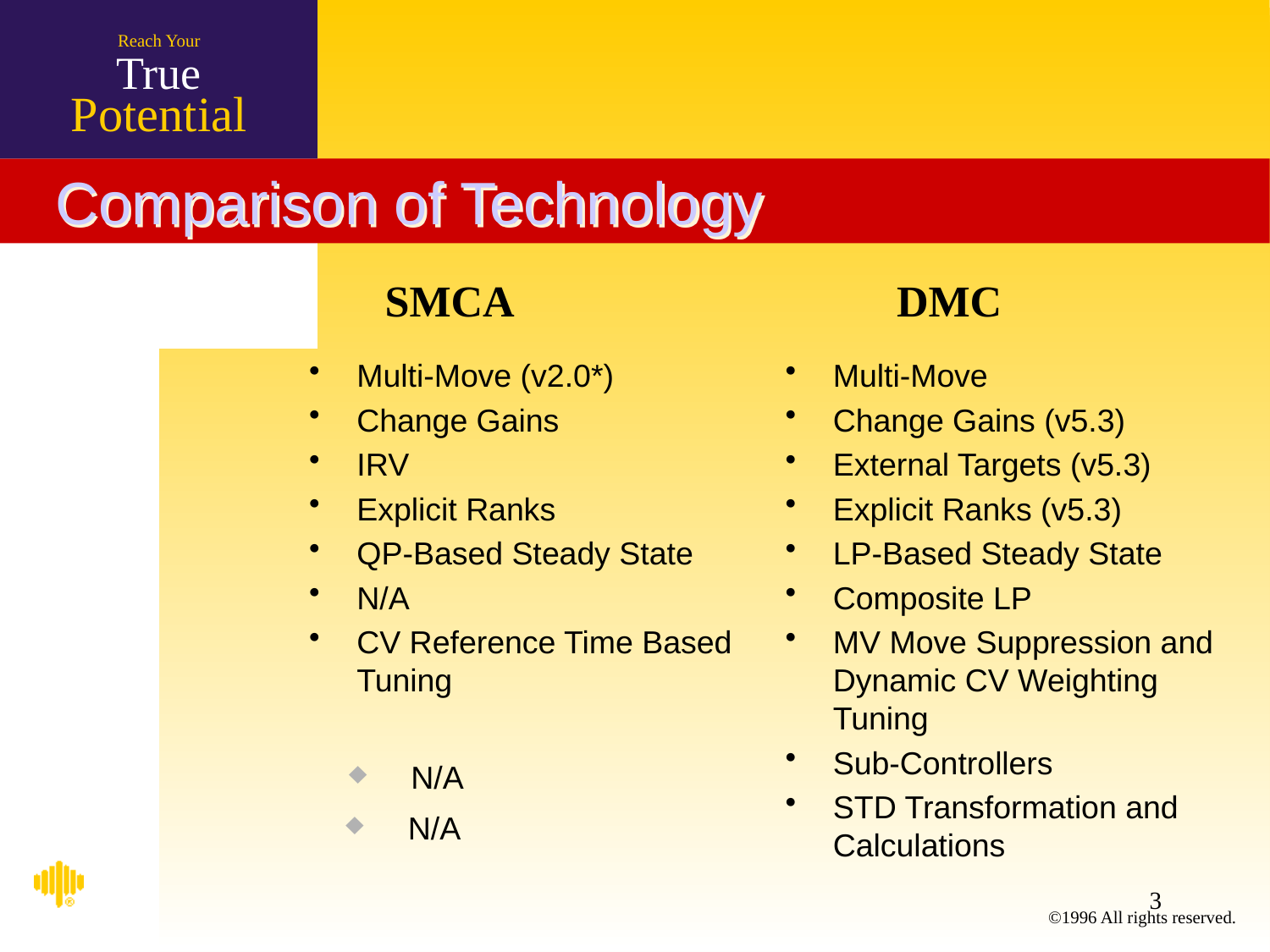

# Comparison of Technology
         SMCA                                   DMC

Multi-Move (v2.0*)
Change Gains
IRV
Explicit Ranks
QP-Based Steady State
N/A
CV Reference Time Based Tuning
Multi-Move
Change Gains (v5.3)
External Targets (v5.3)
Explicit Ranks (v5.3)
LP-Based Steady State
Composite LP
MV Move Suppression and Dynamic CV Weighting Tuning
Sub-Controllers
STD Transformation and Calculations
    N/A
    N/A

3